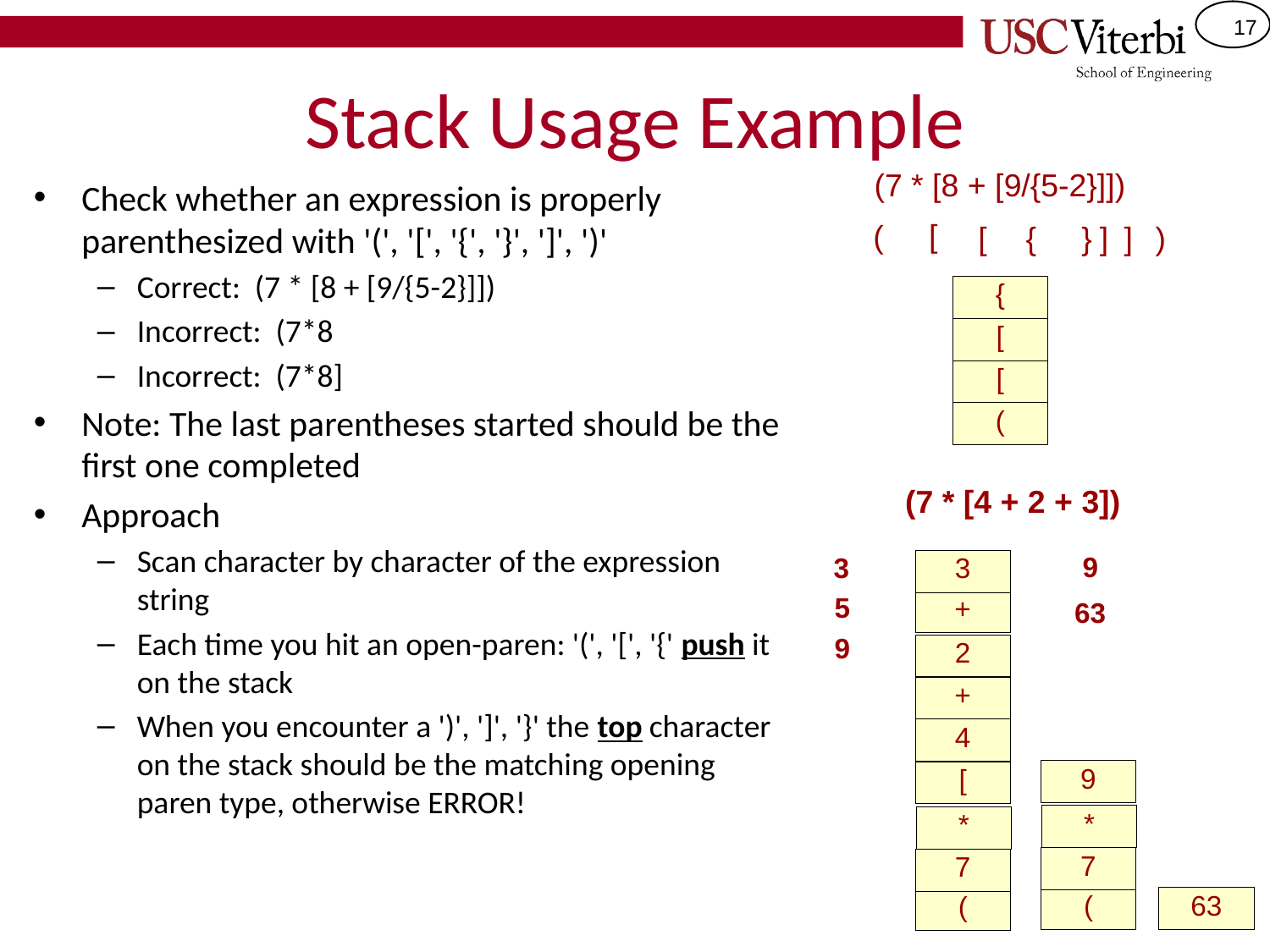

# Stack Usage Example
(7 * [8 + [9/{5-2}]])
Check whether an expression is properly parenthesized with '(', '[', '{', '}', ']', ')'
Correct:  (7 * [8 + [9/{5-2}]])
Incorrect:  (7*8
Incorrect:  (7*8]
Note: The last parentheses started should be the first one completed
Approach
Scan character by character of the expression string
Each time you hit an open-paren: '(', '[', '{' push it on the stack
When you encounter a ')', ']', '}' the top character on the stack should be the matching opening paren type, otherwise ERROR!

[
(
[
{
}
]
]
)
{
[
[
(
(7 * [4 + 2 + 3])
9
3
3
5
+
63
9
2
+
4
9
[
*
*
7
7
(
63
(